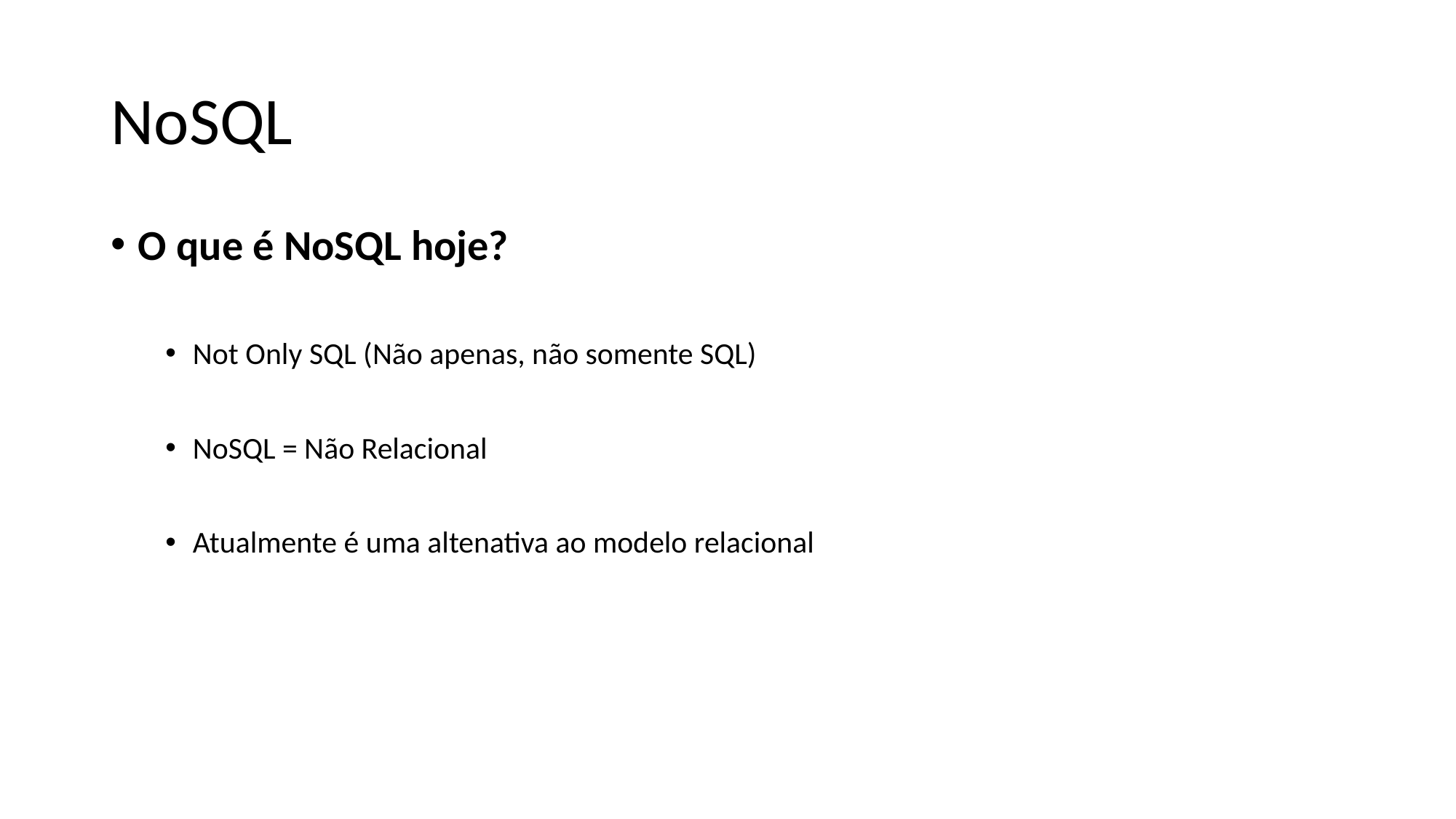

# NoSQL
O que é NoSQL hoje?

Not Only SQL (Não apenas, não somente SQL)

NoSQL = Não Relacional

Atualmente é uma altenativa ao modelo relacional